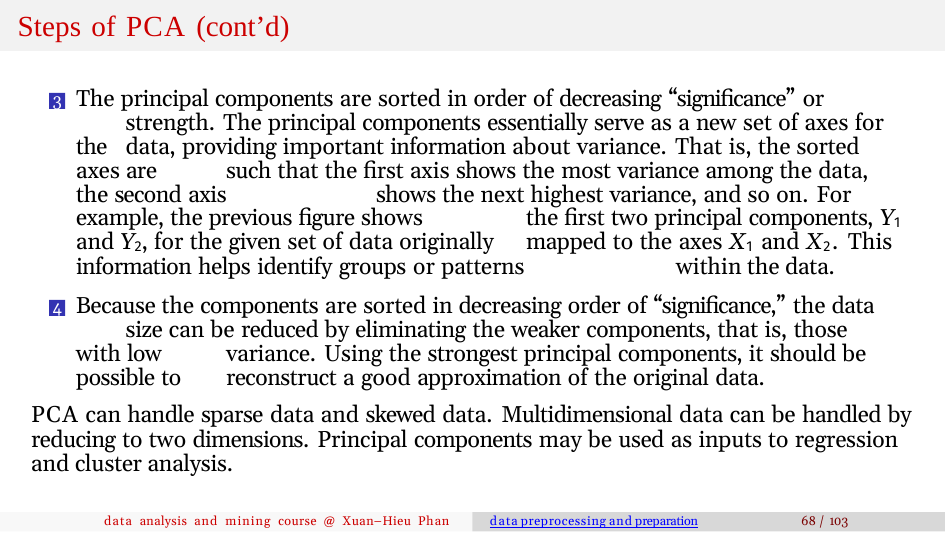

# Steps of PCA (cont’d)
The principal components are sorted in order of decreasing “significance” or 	strength. The principal components essentially serve as a new set of axes for the 	data, providing important information about variance. That is, the sorted axes are 	such that the first axis shows the most variance among the data, the second axis 	shows the next highest variance, and so on. For example, the previous figure shows 	the first two principal components, Y1 and Y2, for the given set of data originally 	mapped to the axes X1 and X2. This information helps identify groups or patterns 	within the data.
Because the components are sorted in decreasing order of “significance,” the data 	size can be reduced by eliminating the weaker components, that is, those with low 	variance. Using the strongest principal components, it should be possible to 	reconstruct a good approximation of the original data.
PCA can handle sparse data and skewed data. Multidimensional data can be handled by reducing to two dimensions. Principal components may be used as inputs to regression and cluster analysis.

data analysis and mining course @ Xuan–Hieu Phan
data preprocessing and preparation
68 / 103